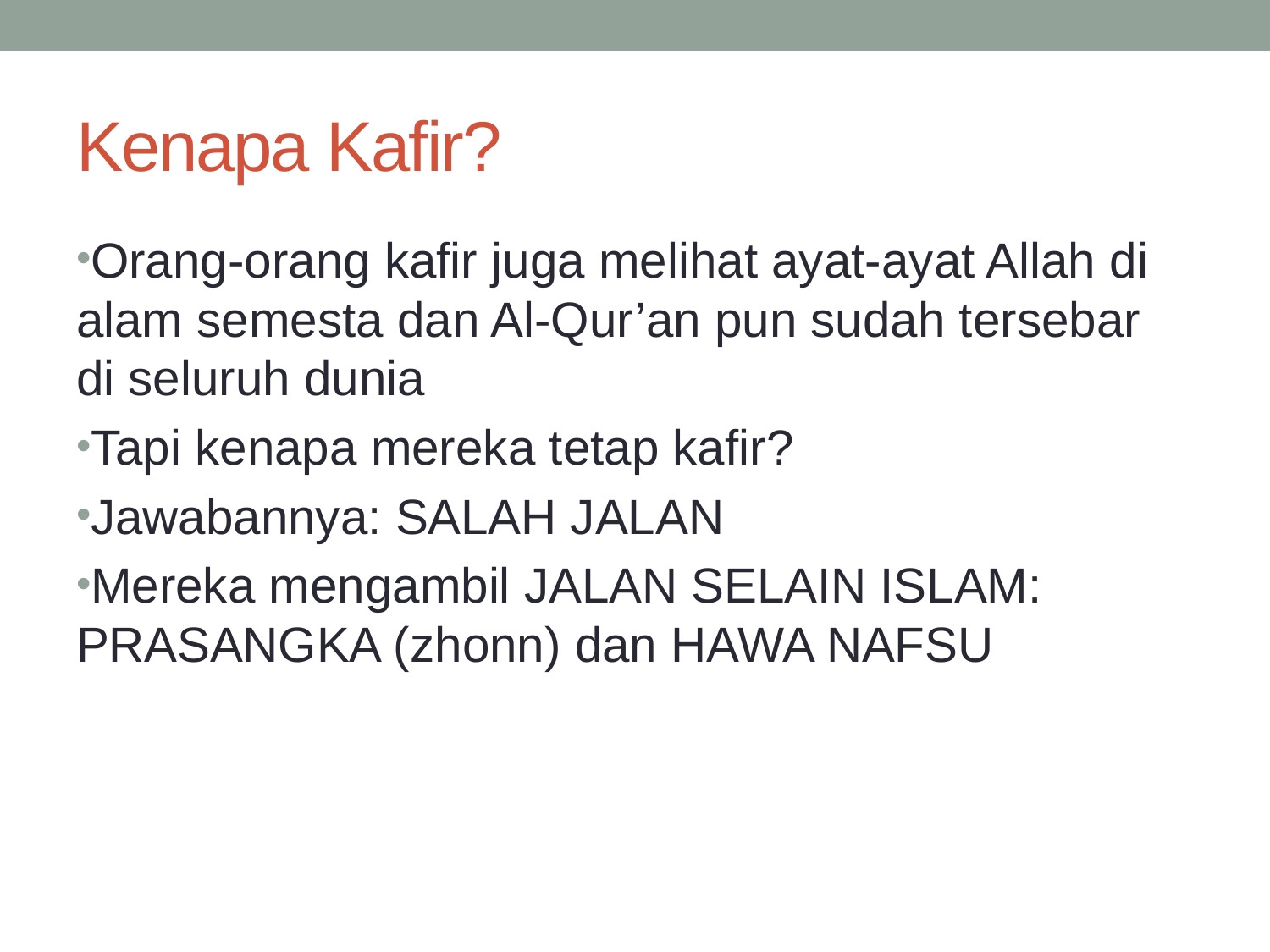

# Kenapa Kafir?
Orang-orang kafir juga melihat ayat-ayat Allah di alam semesta dan Al-Qur’an pun sudah tersebar di seluruh dunia
Tapi kenapa mereka tetap kafir?
Jawabannya: SALAH JALAN
Mereka mengambil JALAN SELAIN ISLAM: PRASANGKA (zhonn) dan HAWA NAFSU